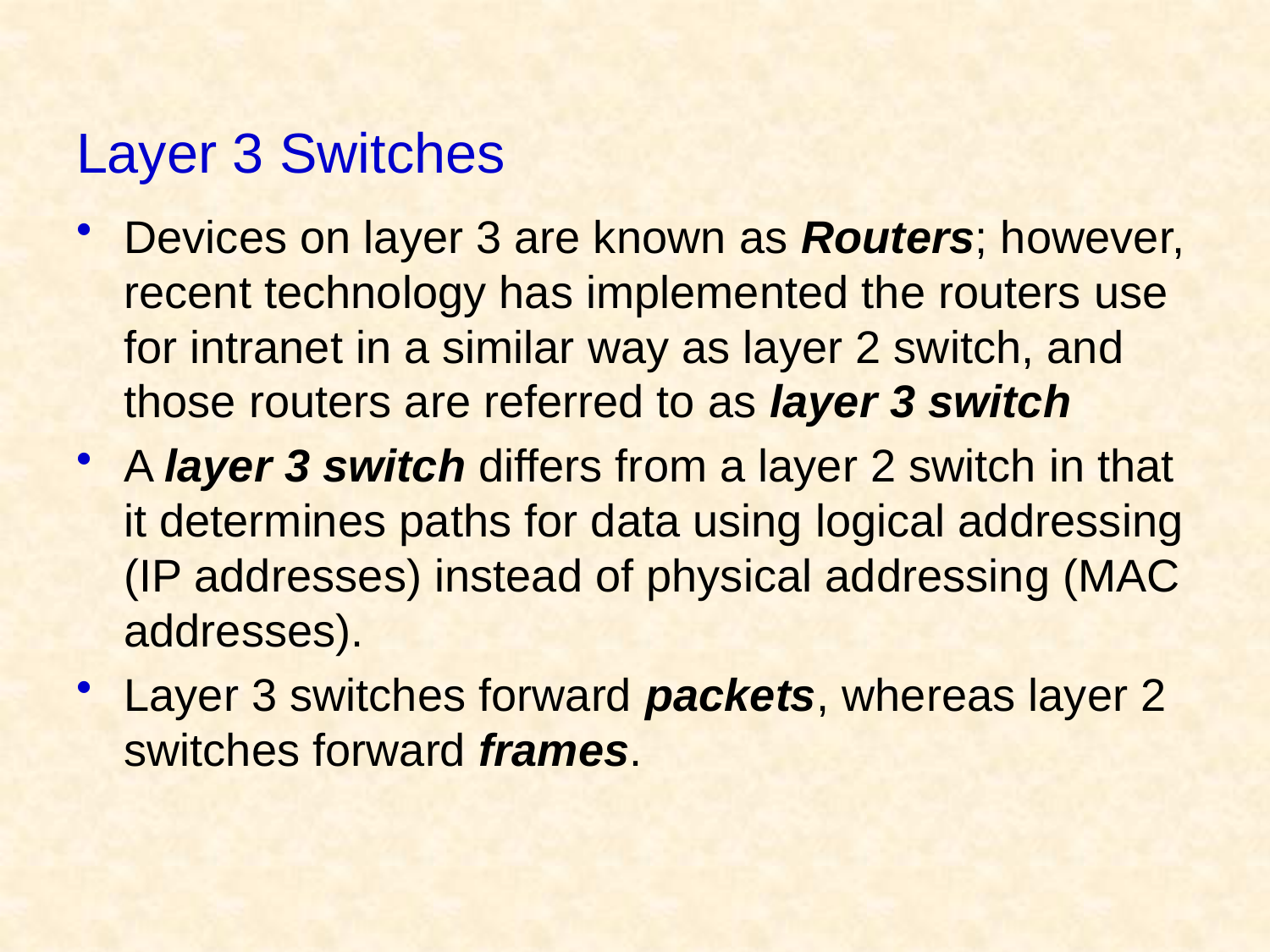

# Layer 3 Switches
Devices on layer 3 are known as Routers; however, recent technology has implemented the routers use for intranet in a similar way as layer 2 switch, and those routers are referred to as layer 3 switch
A layer 3 switch differs from a layer 2 switch in that it determines paths for data using logical addressing (IP addresses) instead of physical addressing (MAC addresses).
Layer 3 switches forward packets, whereas layer 2 switches forward frames.
22